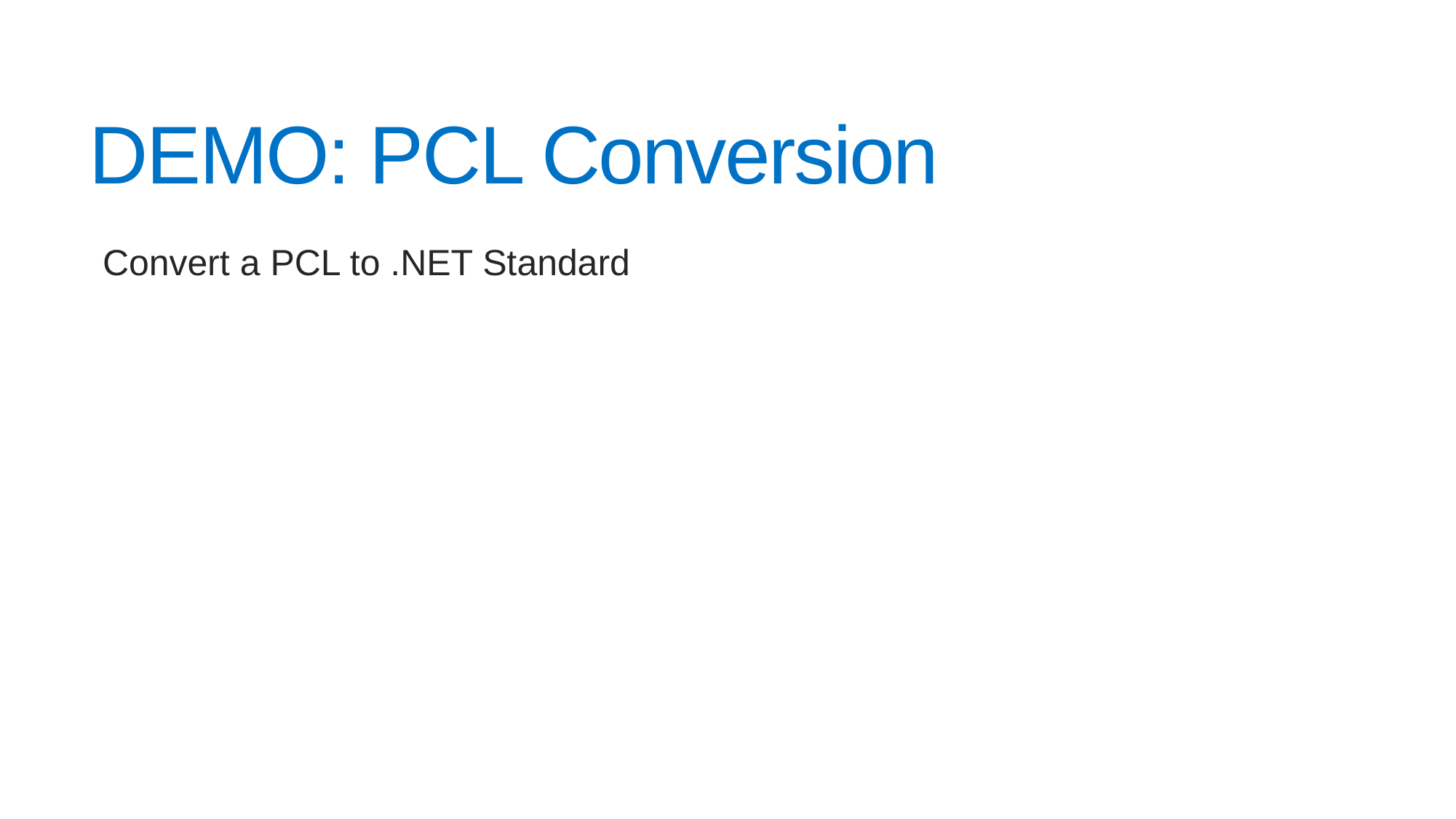

# DEMO: PCL Conversion
Convert a PCL to .NET Standard